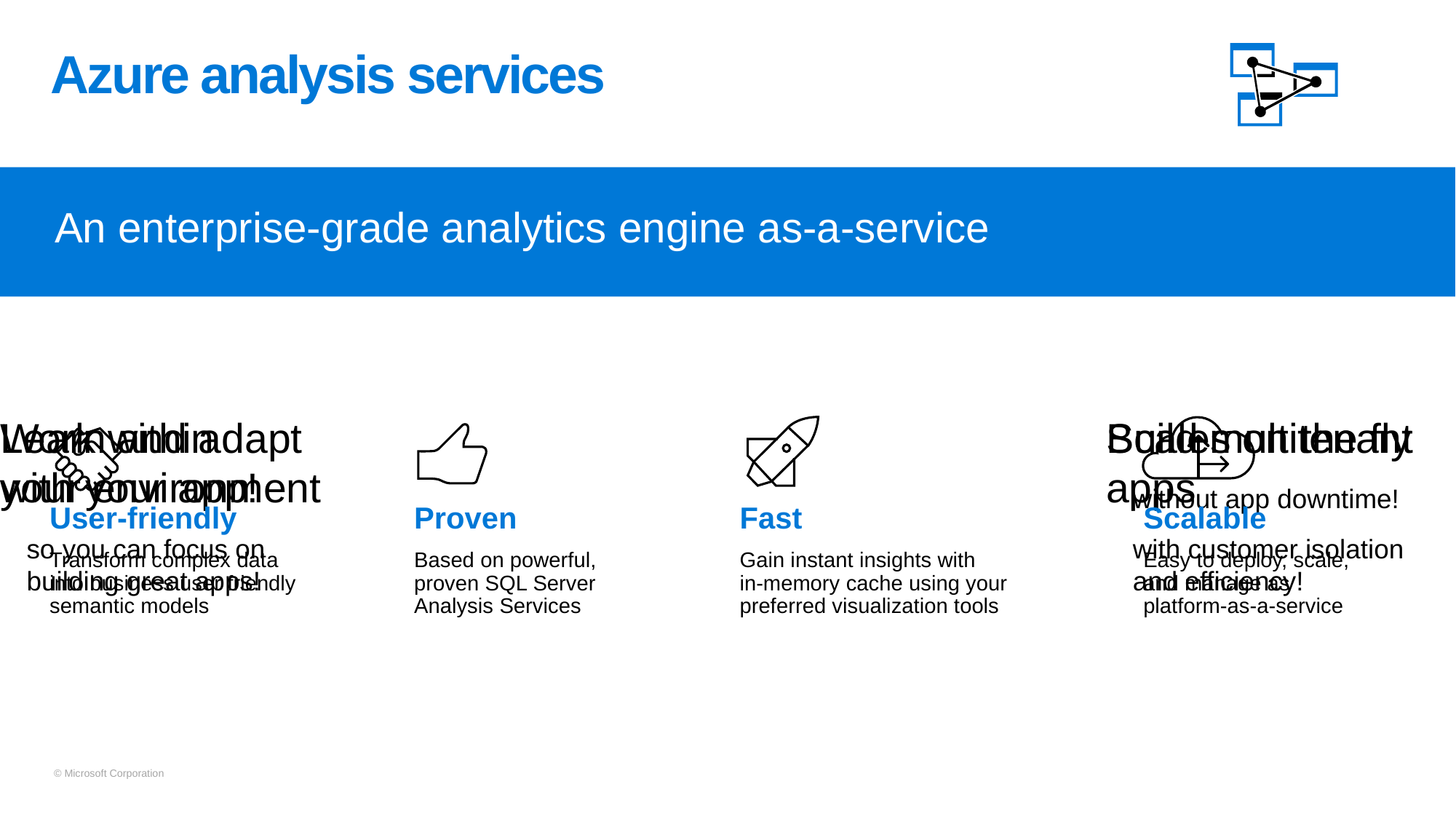

# Azure analysis services

An enterprise-grade analytics engine as-a-service

User-friendly
Transform complex data into business user friendly semantic models
Proven
Based on powerful,
proven SQL Server Analysis Services
Fast
Gain instant insights with 
in-memory cache using your preferred visualization tools
Scalable
Easy to deploy, scale,
and manage as
platform-as-a-service

Learn and adapt
with your app!

Work within
your environment
so you can focus on
building great apps!
Scales on the fly
without app downtime!
Build multitenant apps
with customer isolation
and efficiency!